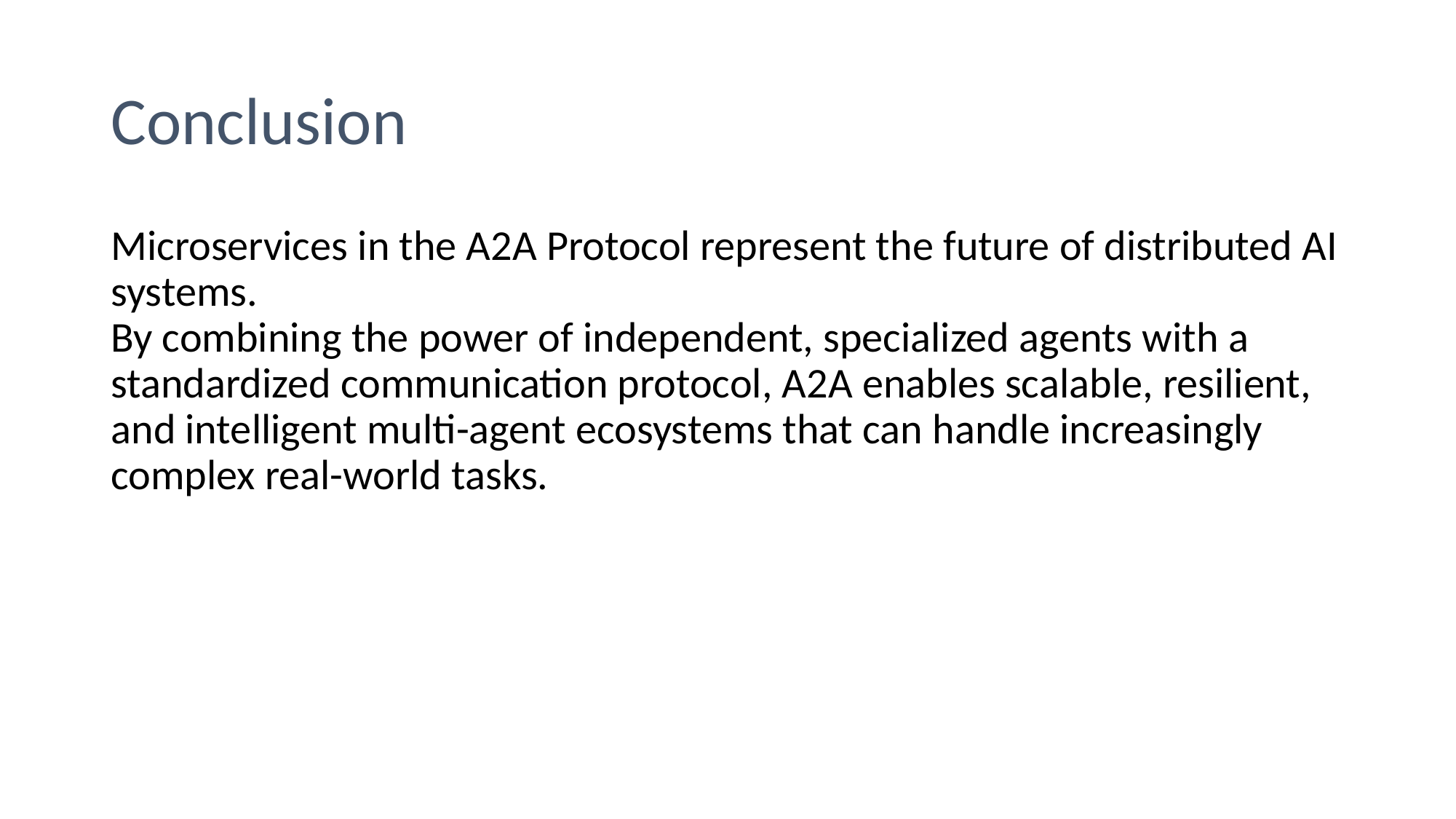

# Conclusion
Microservices in the A2A Protocol represent the future of distributed AI systems.
By combining the power of independent, specialized agents with a standardized communication protocol, A2A enables scalable, resilient, and intelligent multi-agent ecosystems that can handle increasingly complex real-world tasks.